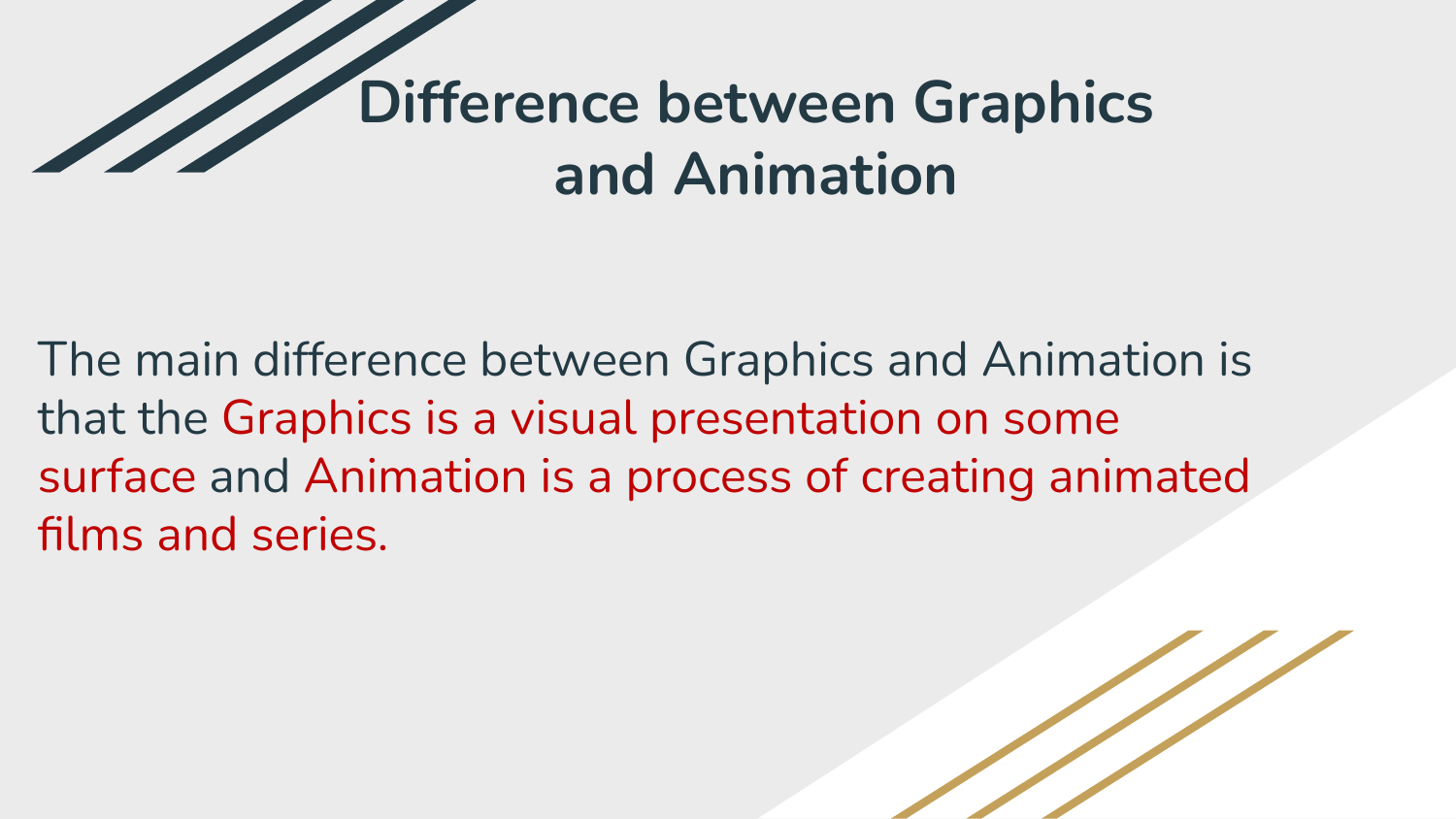

# Difference between Graphics and Animation
The main difference between Graphics and Animation is that the Graphics is a visual presentation on some surface and Animation is a process of creating animated films and series.